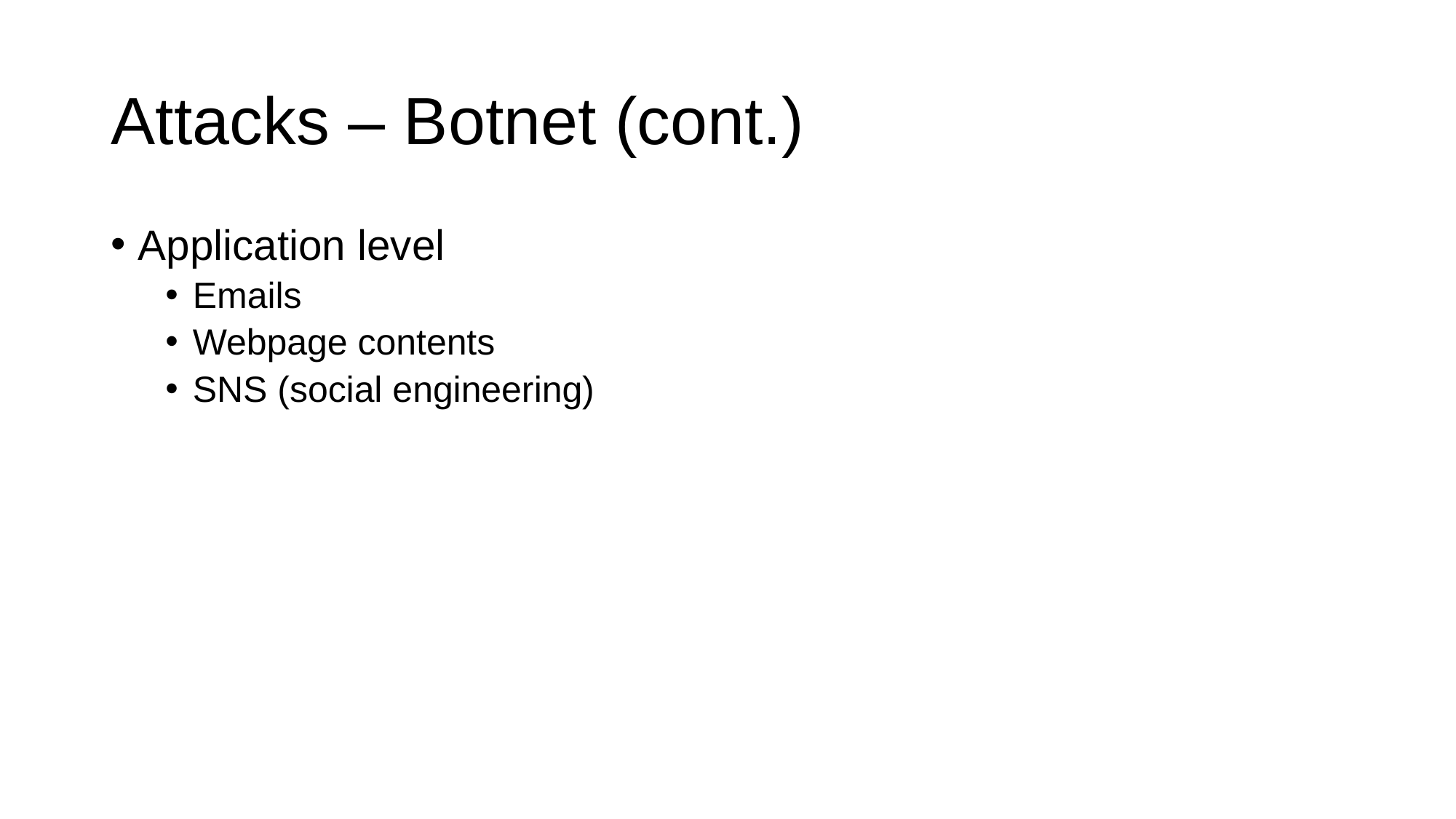

# Attacks – Botnet (cont.)
Application level
Emails
Webpage contents
SNS (social engineering)